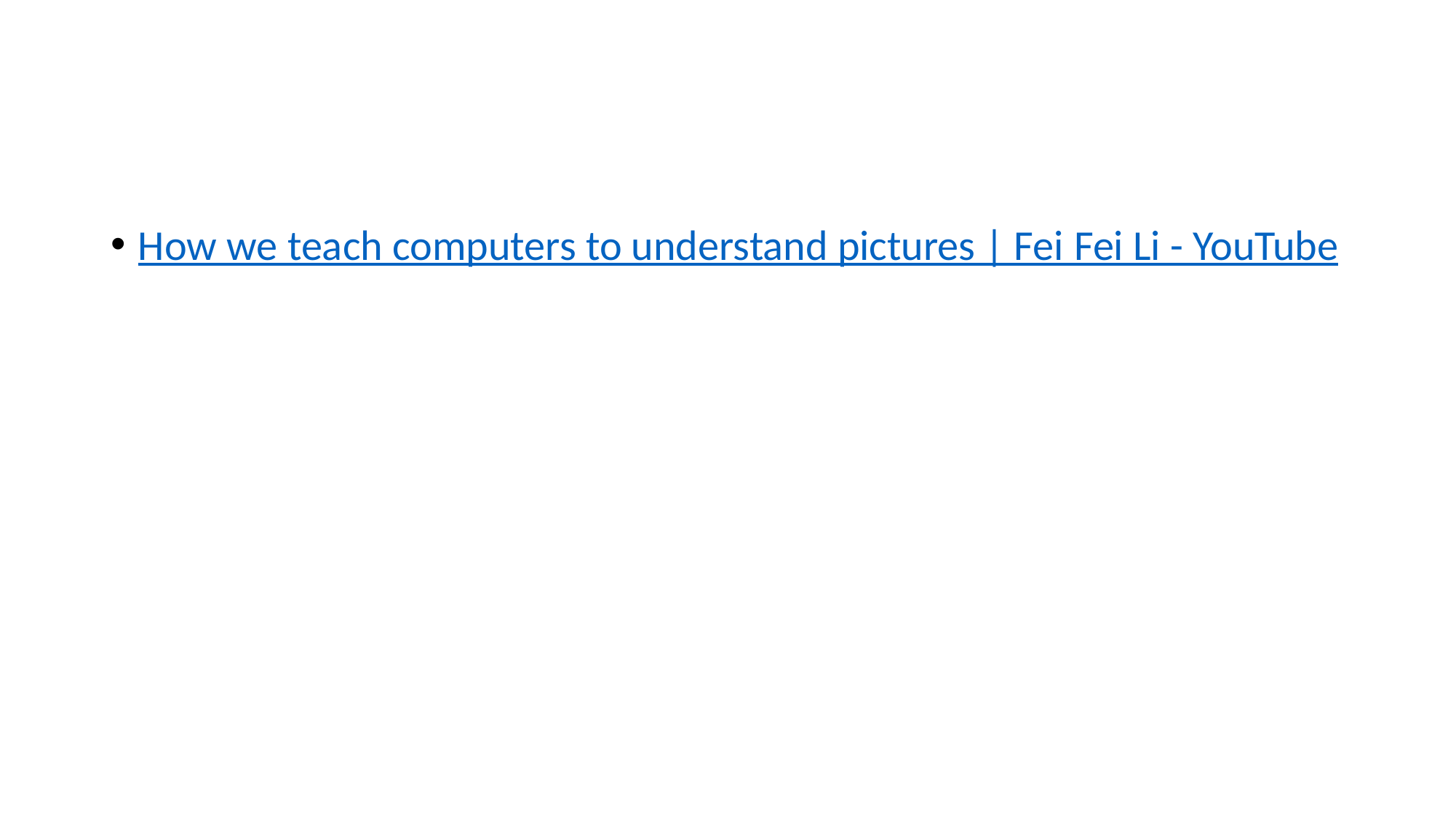

#
How we teach computers to understand pictures | Fei Fei Li - YouTube